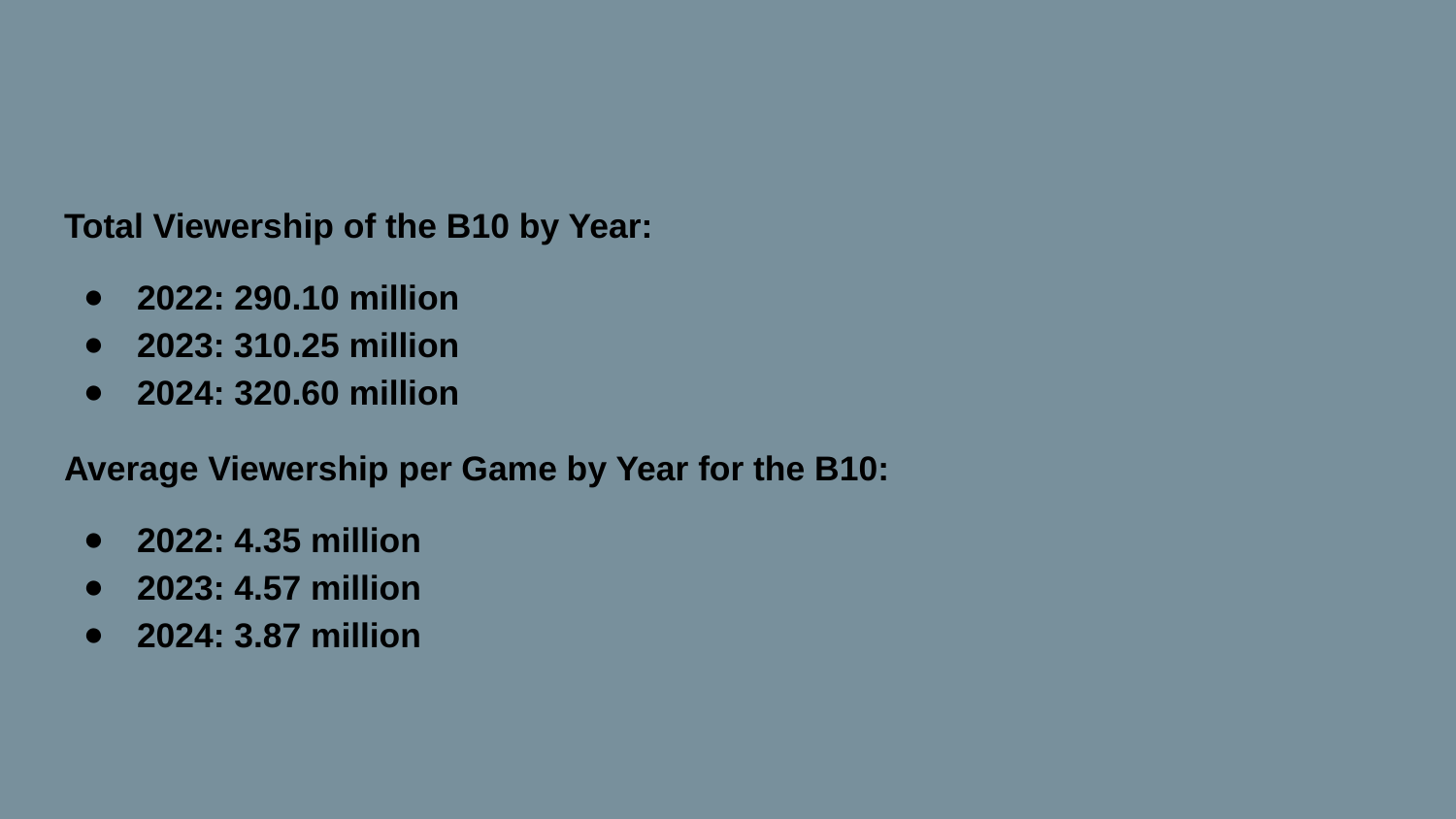

#
Total Viewership of the B10 by Year:
2022: 290.10 million
2023: 310.25 million
2024: 320.60 million
Average Viewership per Game by Year for the B10:
2022: 4.35 million
2023: 4.57 million
2024: 3.87 million